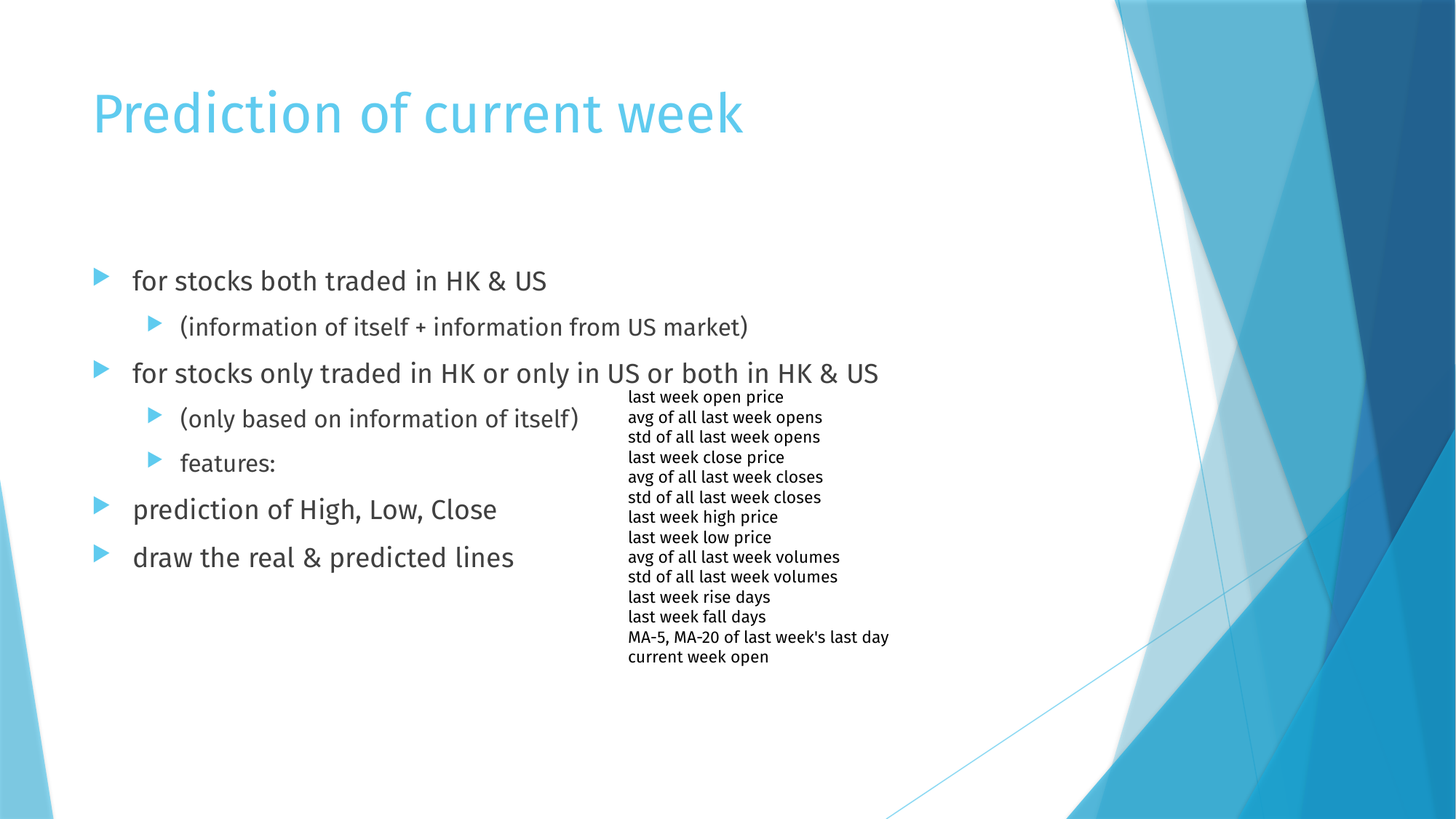

# Prediction of current week
for stocks both traded in HK & US
(information of itself + information from US market)
for stocks only traded in HK or only in US or both in HK & US
(only based on information of itself)
features:
prediction of High, Low, Close
draw the real & predicted lines
last week open price
avg of all last week opens
std of all last week opens
last week close price
avg of all last week closes
std of all last week closes
last week high price
last week low price
avg of all last week volumes
std of all last week volumes
last week rise days
last week fall days
MA-5, MA-20 of last week's last day
current week open